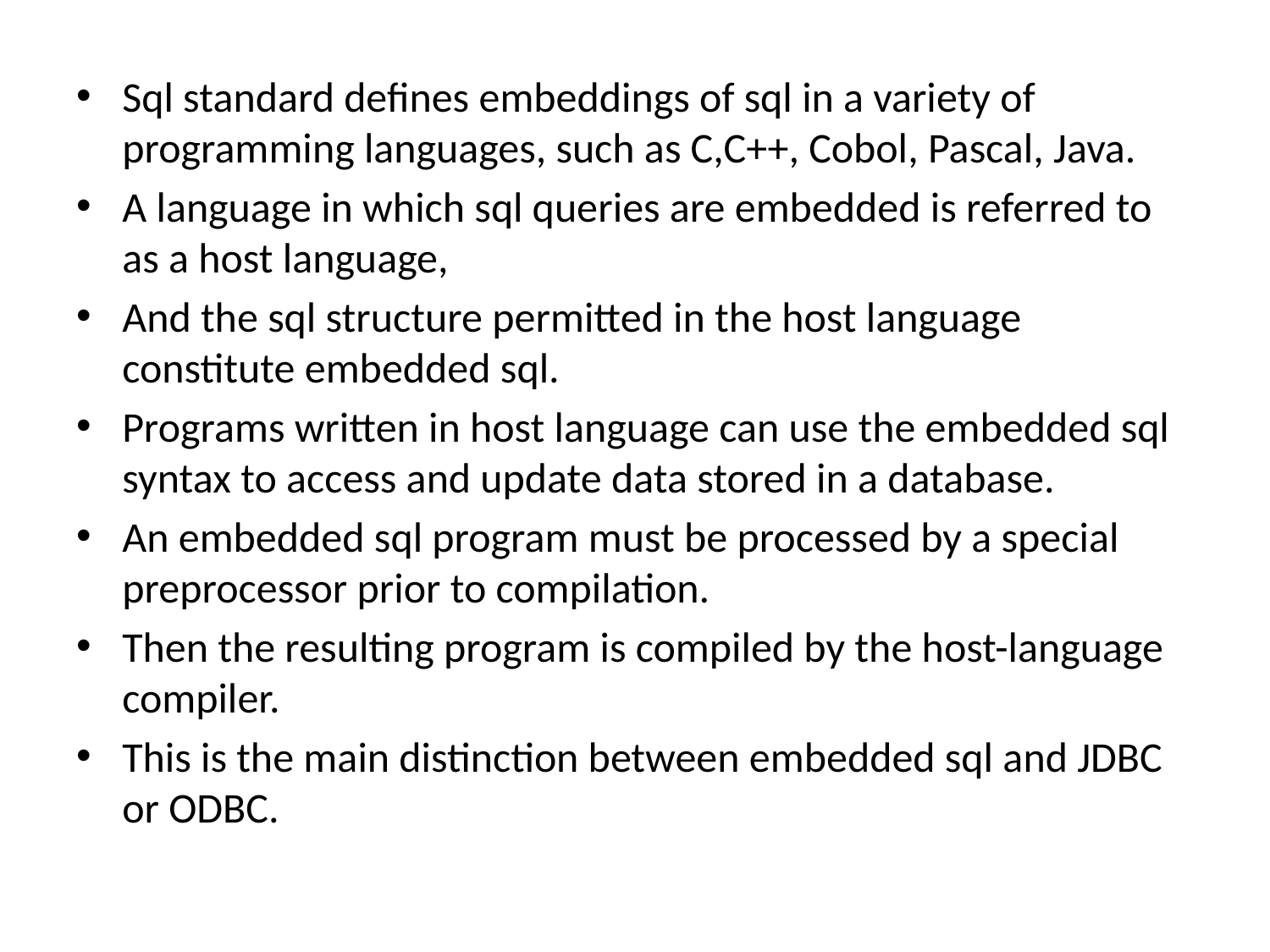

Sql standard defines embeddings of sql in a variety of programming languages, such as C,C++, Cobol, Pascal, Java.
A language in which sql queries are embedded is referred to as a host language,
And the sql structure permitted in the host language constitute embedded sql.
Programs written in host language can use the embedded sql syntax to access and update data stored in a database.
An embedded sql program must be processed by a special preprocessor prior to compilation.
Then the resulting program is compiled by the host-language compiler.
This is the main distinction between embedded sql and JDBC or ODBC.